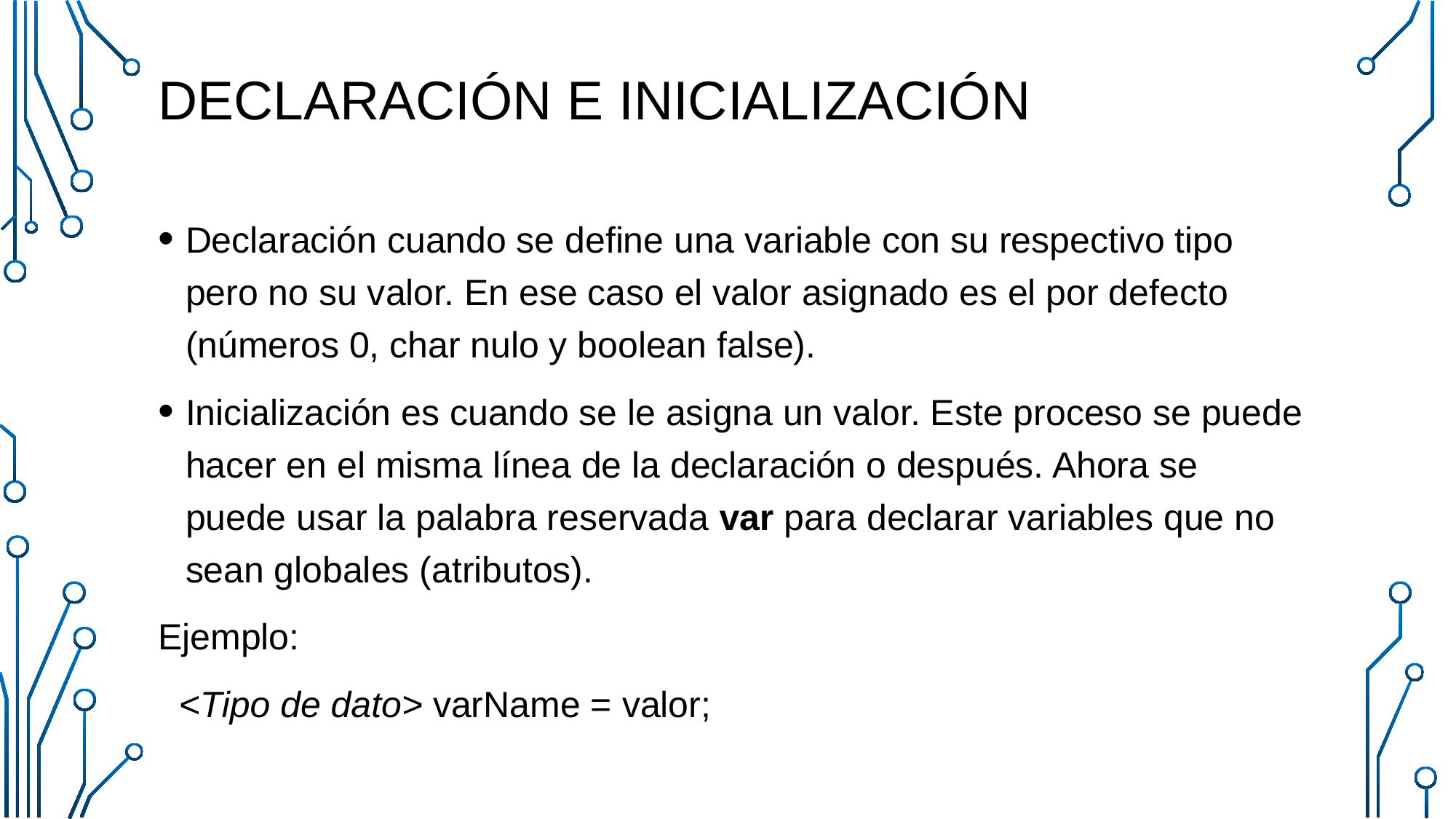

# Declaración e inicialización
Declaración cuando se define una variable con su respectivo tipo pero no su valor. En ese caso el valor asignado es el por defecto (números 0, char nulo y boolean false).
Inicialización es cuando se le asigna un valor. Este proceso se puede hacer en el misma línea de la declaración o después. Ahora se puede usar la palabra reservada var para declarar variables que no sean globales (atributos).
Ejemplo:
  <Tipo de dato> varName = valor;